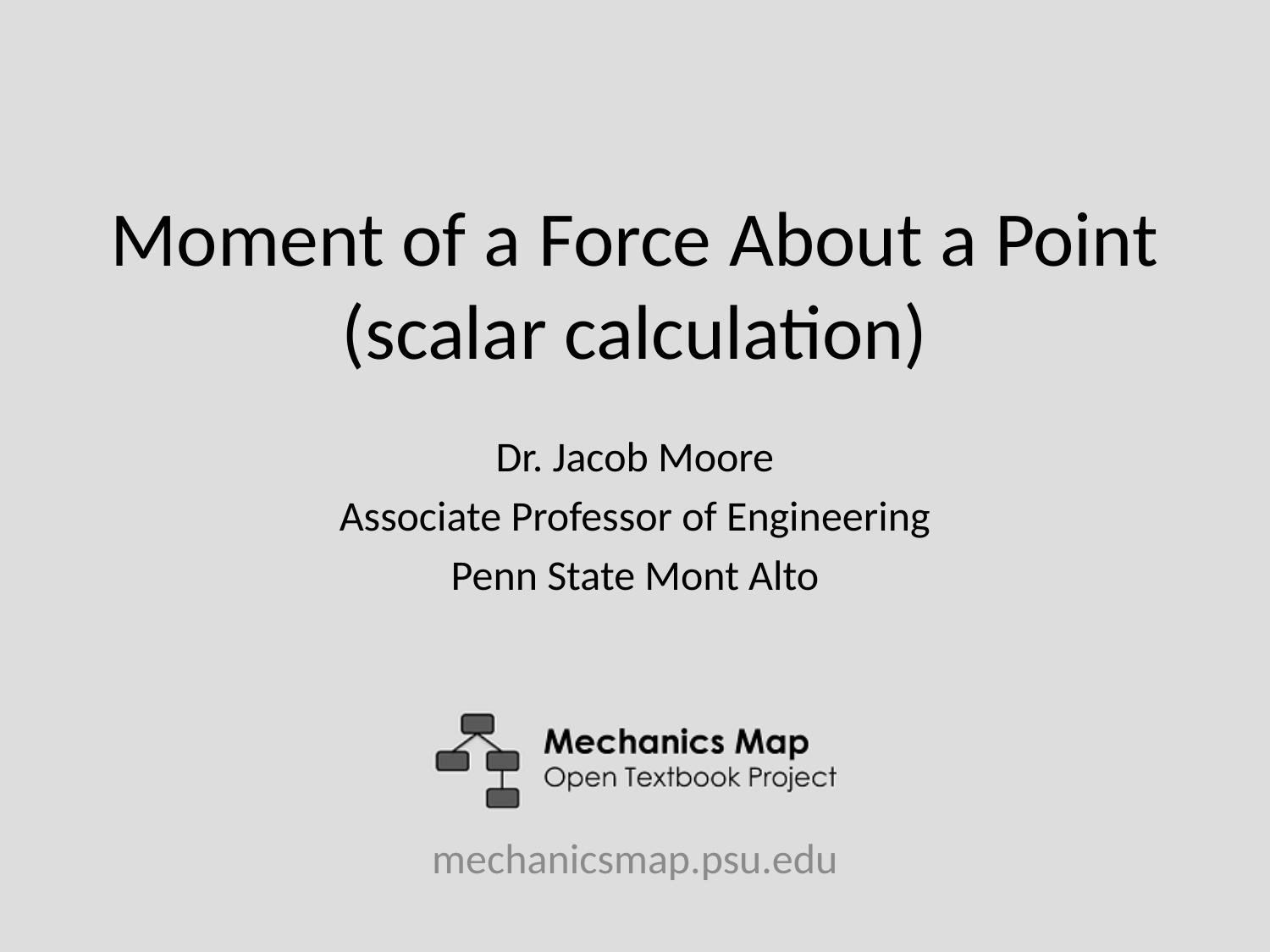

# Moment of a Force About a Point (scalar calculation)
Dr. Jacob Moore
Associate Professor of Engineering
Penn State Mont Alto